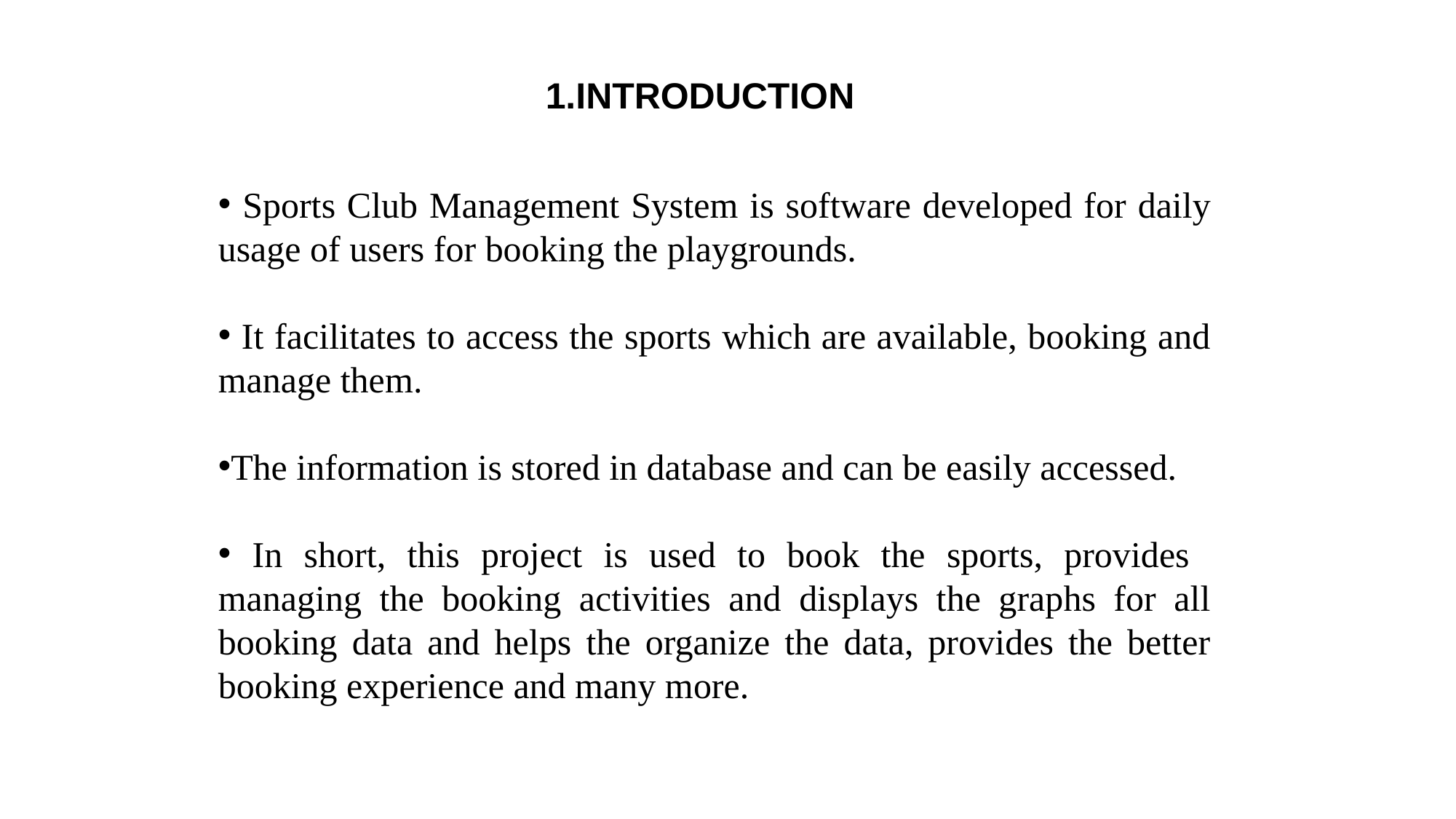

1.INTRODUCTION

 Sports Club Management System is software developed for daily usage of users for booking the playgrounds.

 It facilitates to access the sports which are available, booking and manage them.

The information is stored in database and can be easily accessed.

 In short, this project is used to book the sports, provides  managing the booking activities and displays the graphs for all booking data and helps the organize the data, provides the better booking experience and many more.